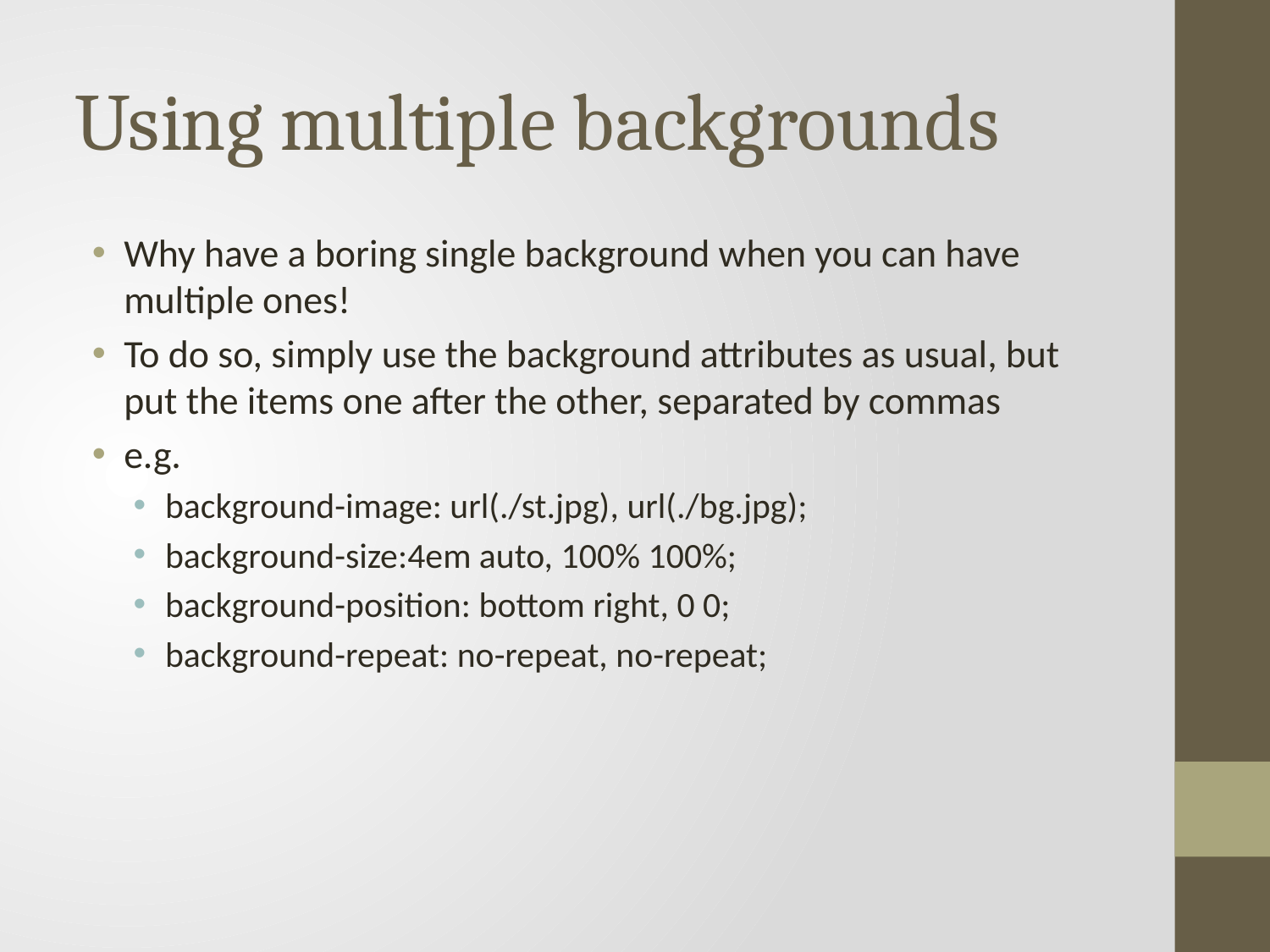

# Using multiple backgrounds
Why have a boring single background when you can have multiple ones!
To do so, simply use the background attributes as usual, but put the items one after the other, separated by commas
e.g.
background-image: url(./st.jpg), url(./bg.jpg);
background-size:4em auto, 100% 100%;
background-position: bottom right, 0 0;
background-repeat: no-repeat, no-repeat;